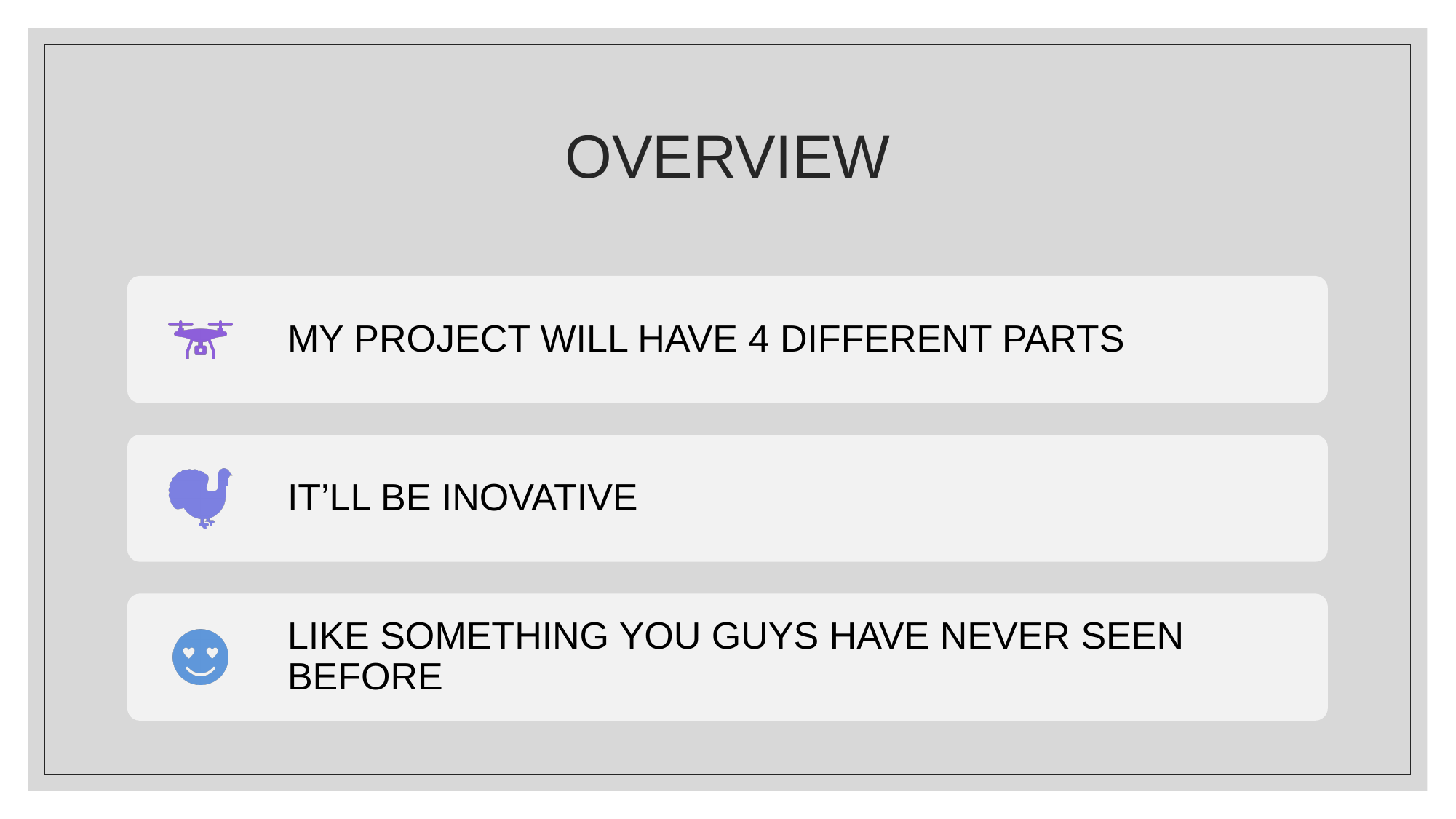

# OVERVIEW
MY PROJECT WILL HAVE 4 DIFFERENT PARTS
IT’LL BE INOVATIVE
LIKE SOMETHING YOU GUYS HAVE NEVER SEEN BEFORE